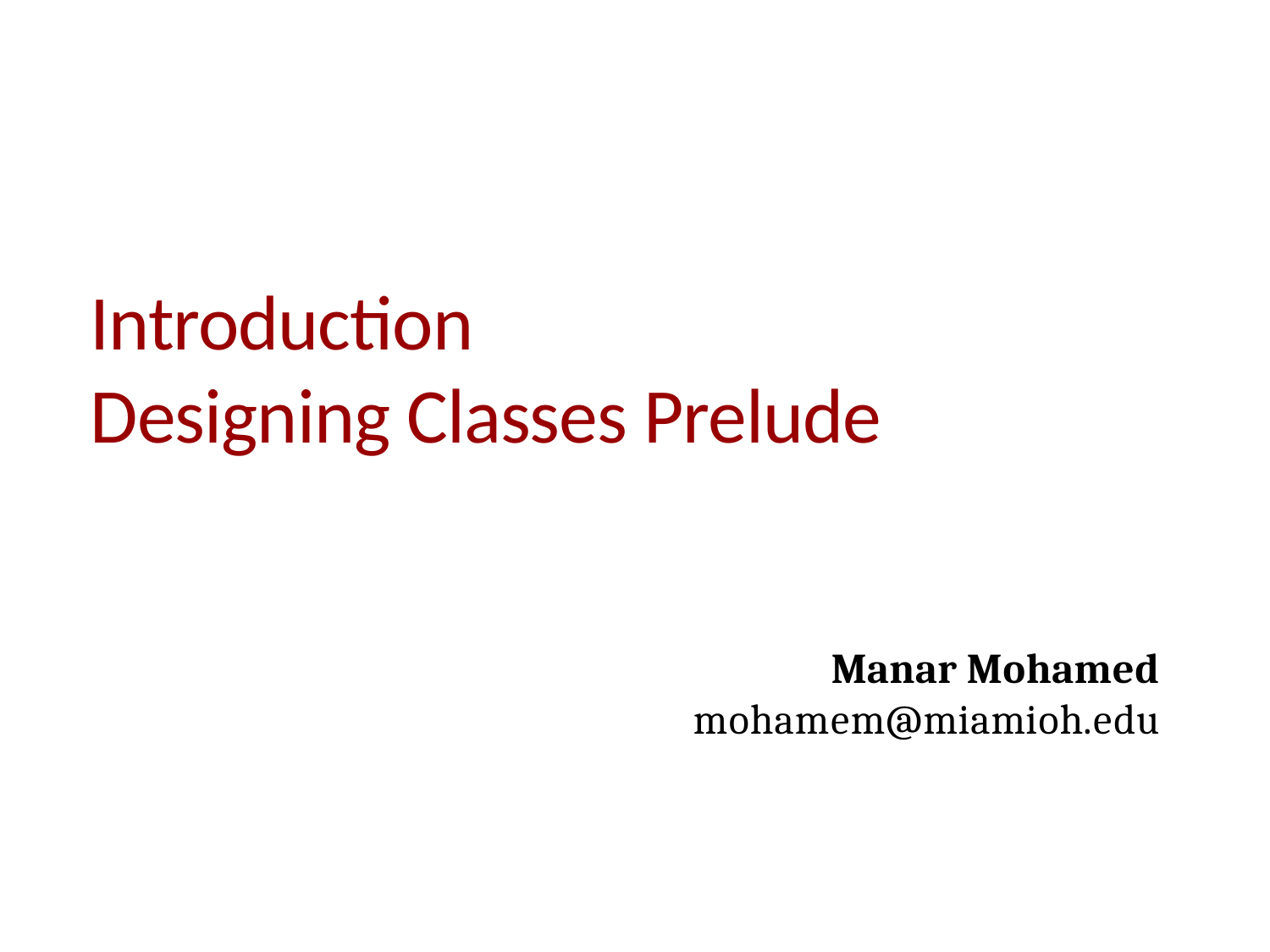

# Introduction Designing Classes Prelude
Manar Mohamed
mohamem@miamioh.edu